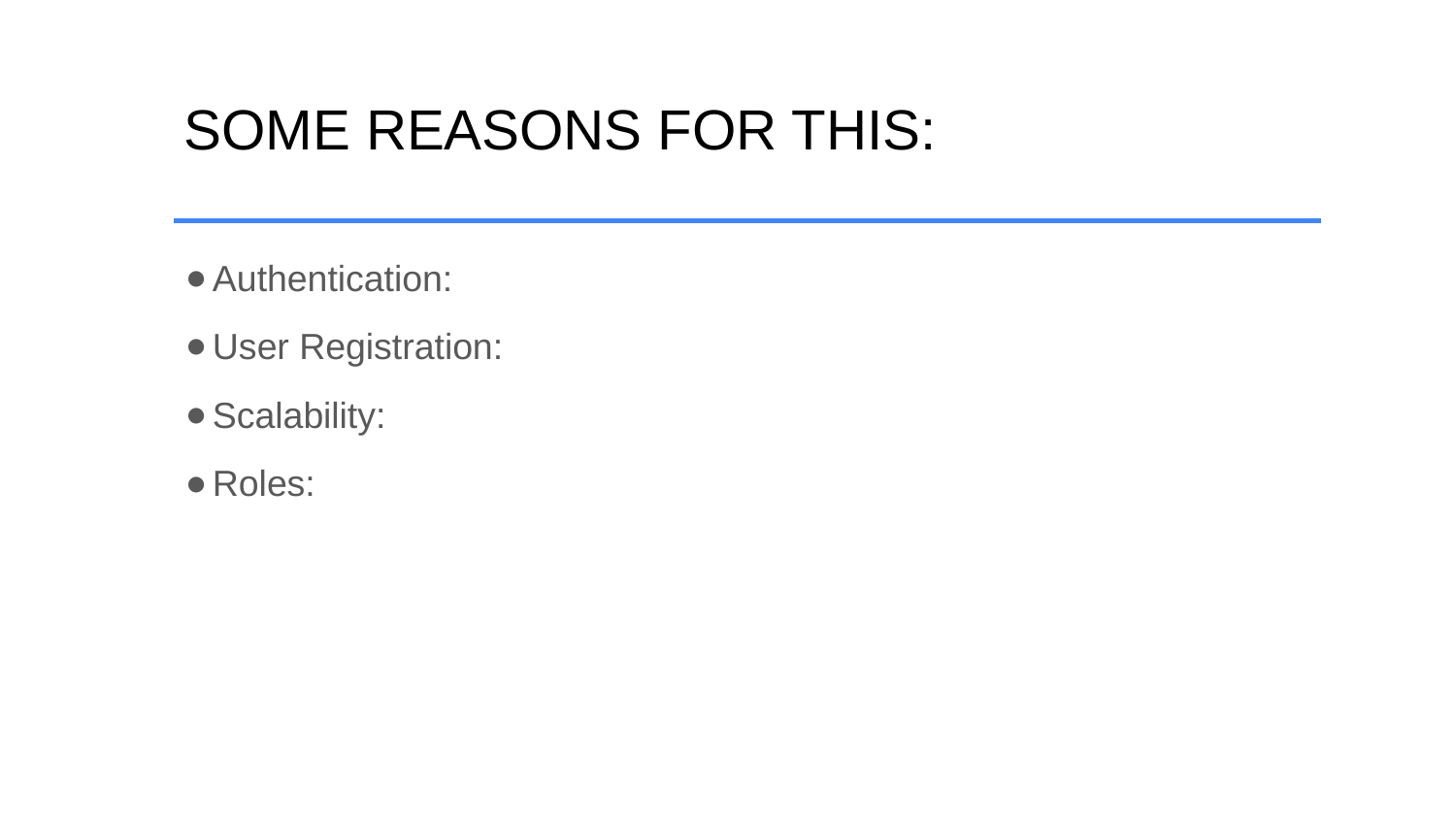

# SOME REASONS FOR THIS:
Authentication:
User Registration:
Scalability:
Roles: